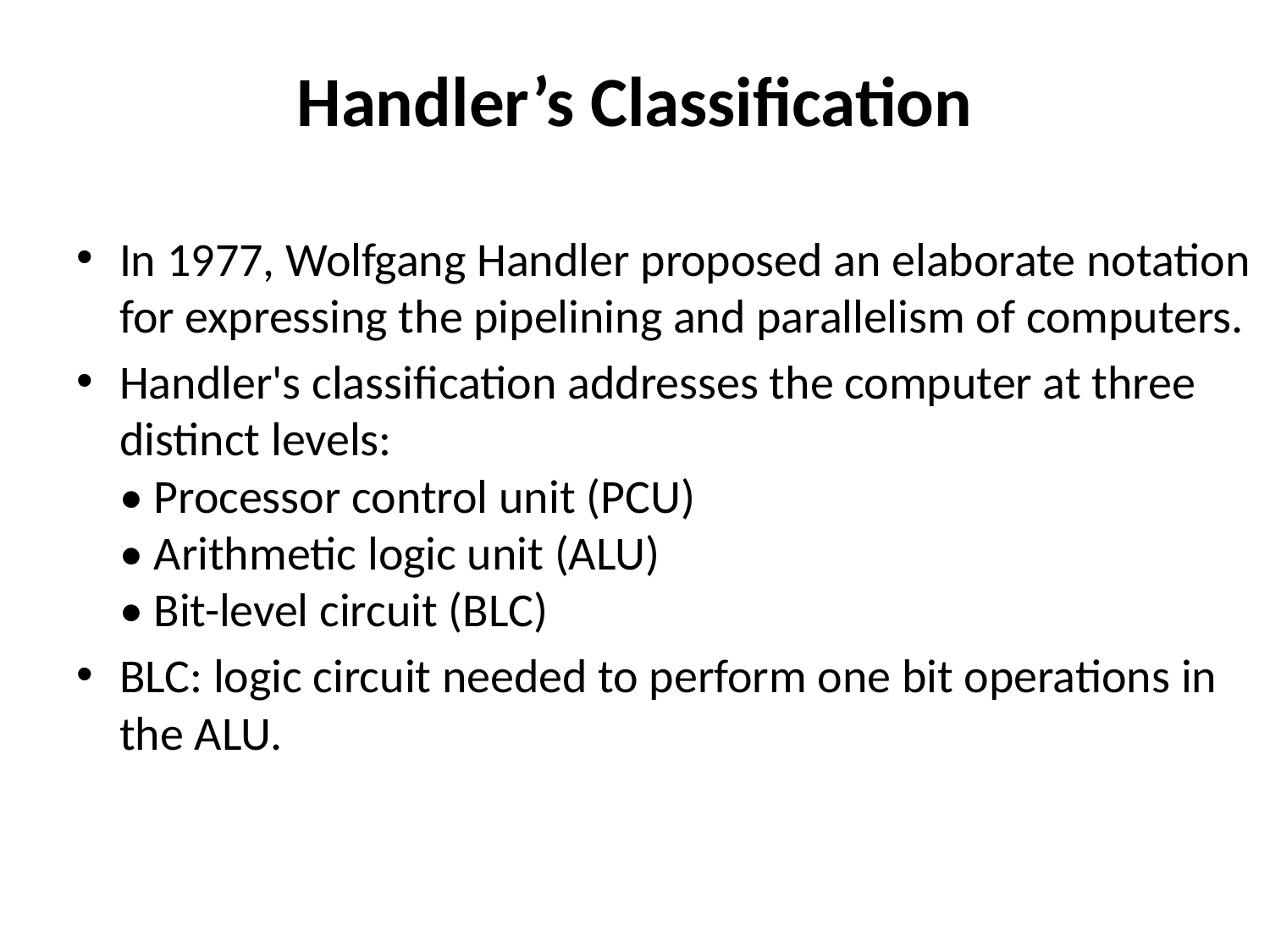

# Handler’s Classification
In 1977, Wolfgang Handler proposed an elaborate notation for expressing the pipelining and parallelism of computers.
Handler's classification addresses the computer at three distinct levels:
• Processor control unit (PCU)
• Arithmetic logic unit (ALU)
• Bit-level circuit (BLC)
BLC: logic circuit needed to perform one bit operations in the ALU.